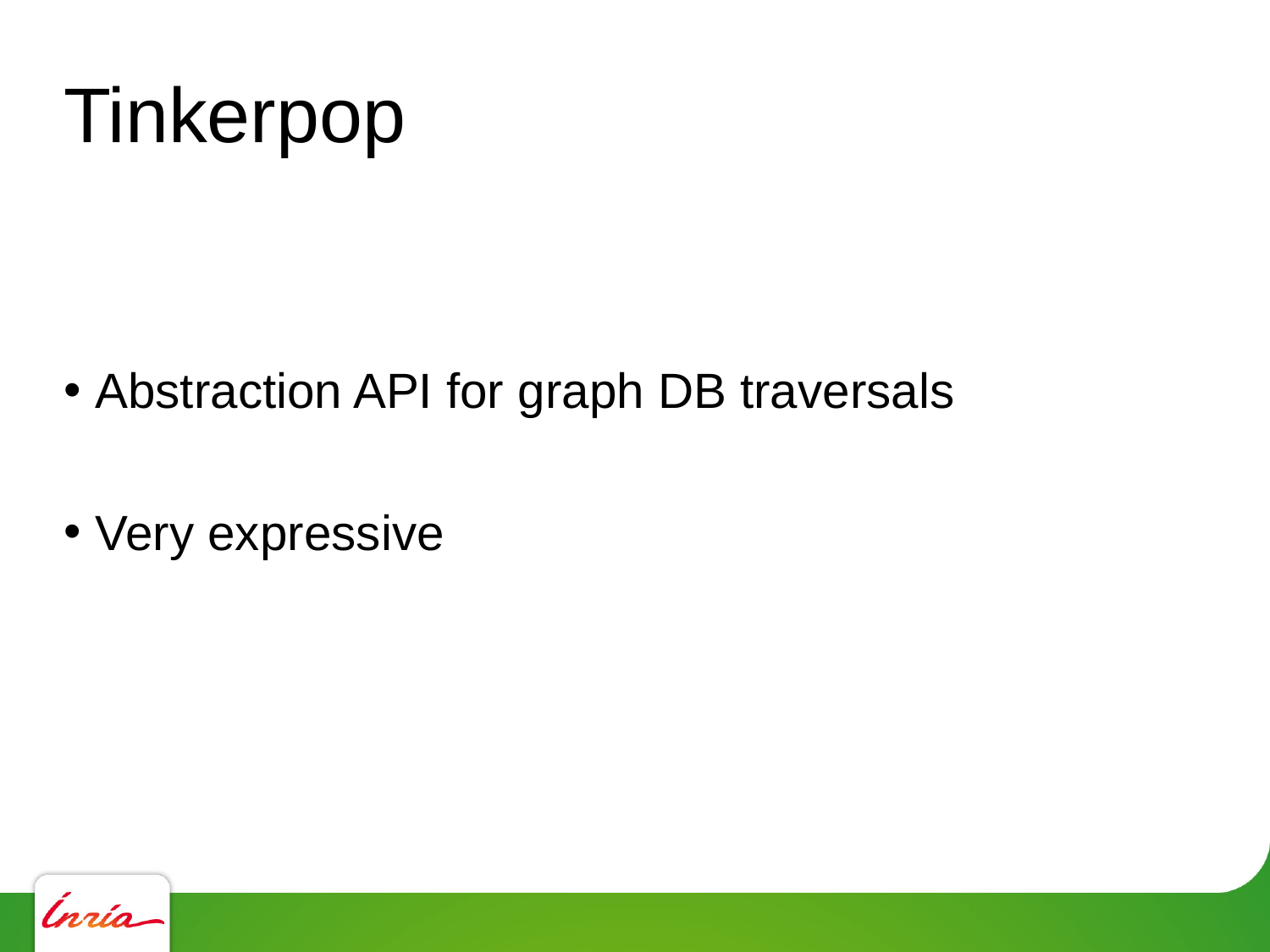

# Tinkerpop
Abstraction API for graph DB traversals

Very expressive